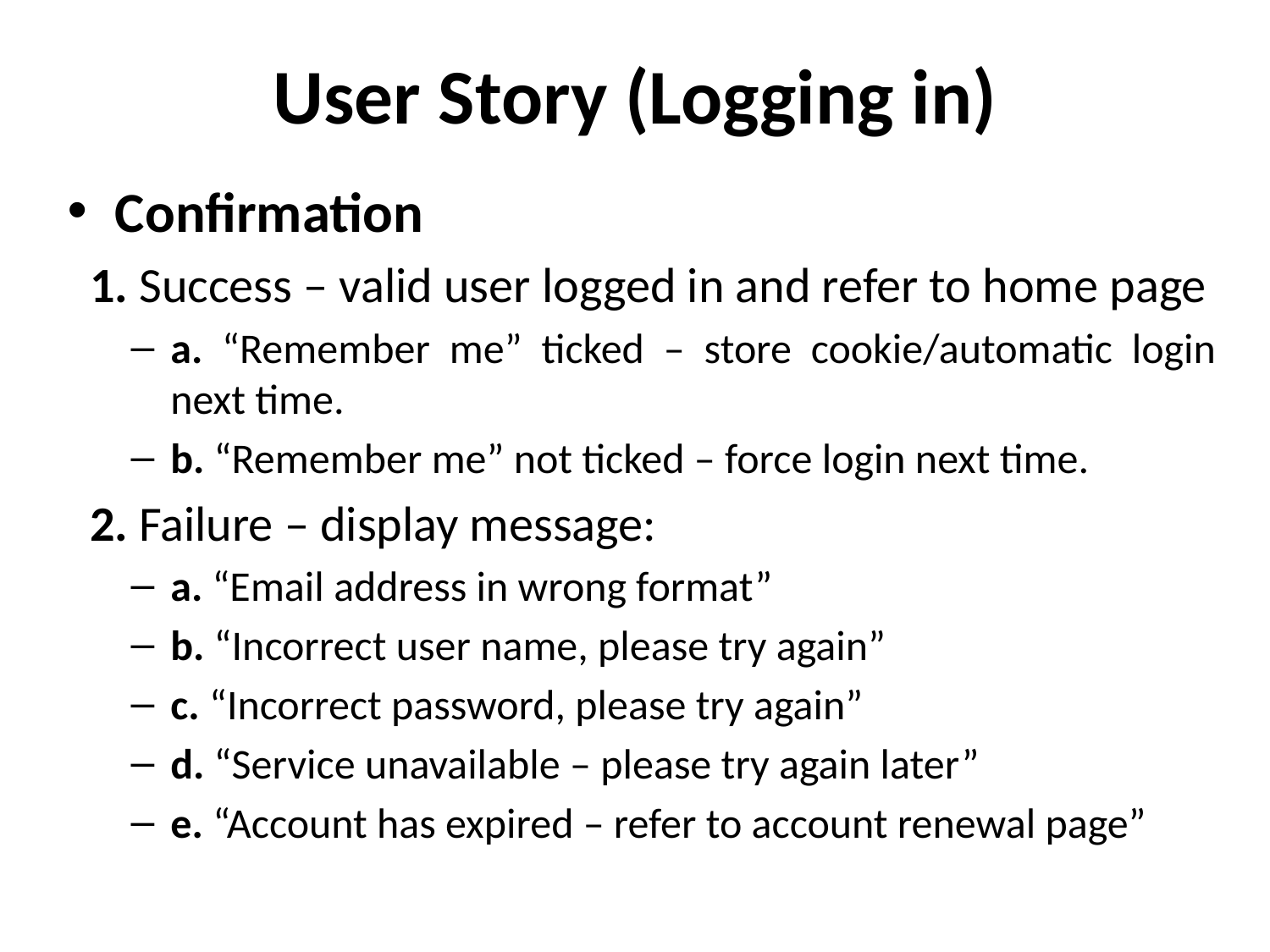

# User Story (Logging in)
Confirmation
  1. Success – valid user logged in and refer to home page
a. “Remember me” ticked – store cookie/automatic login next time.
b. “Remember me” not ticked – force login next time.
  2. Failure – display message:
a. “Email address in wrong format”
b. “Incorrect user name, please try again”
c. “Incorrect password, please try again”
d. “Service unavailable – please try again later”
e. “Account has expired – refer to account renewal page”